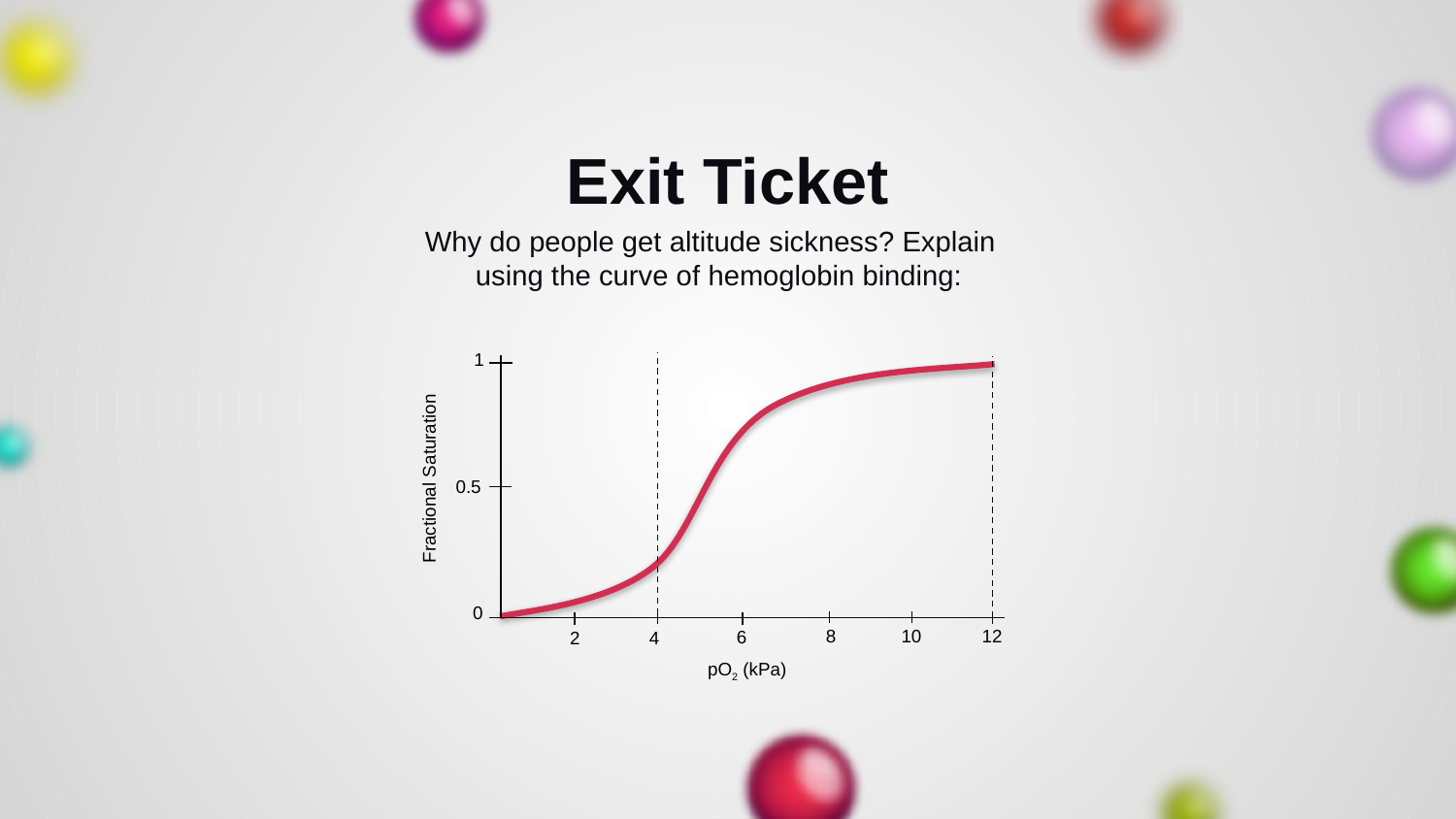

# Exit Ticket
Why do people get altitude sickness? Explain using the curve of hemoglobin binding:
1
Fractional Saturation

0.5
0
8
10
12
6
4
2
pO2 (kPa)